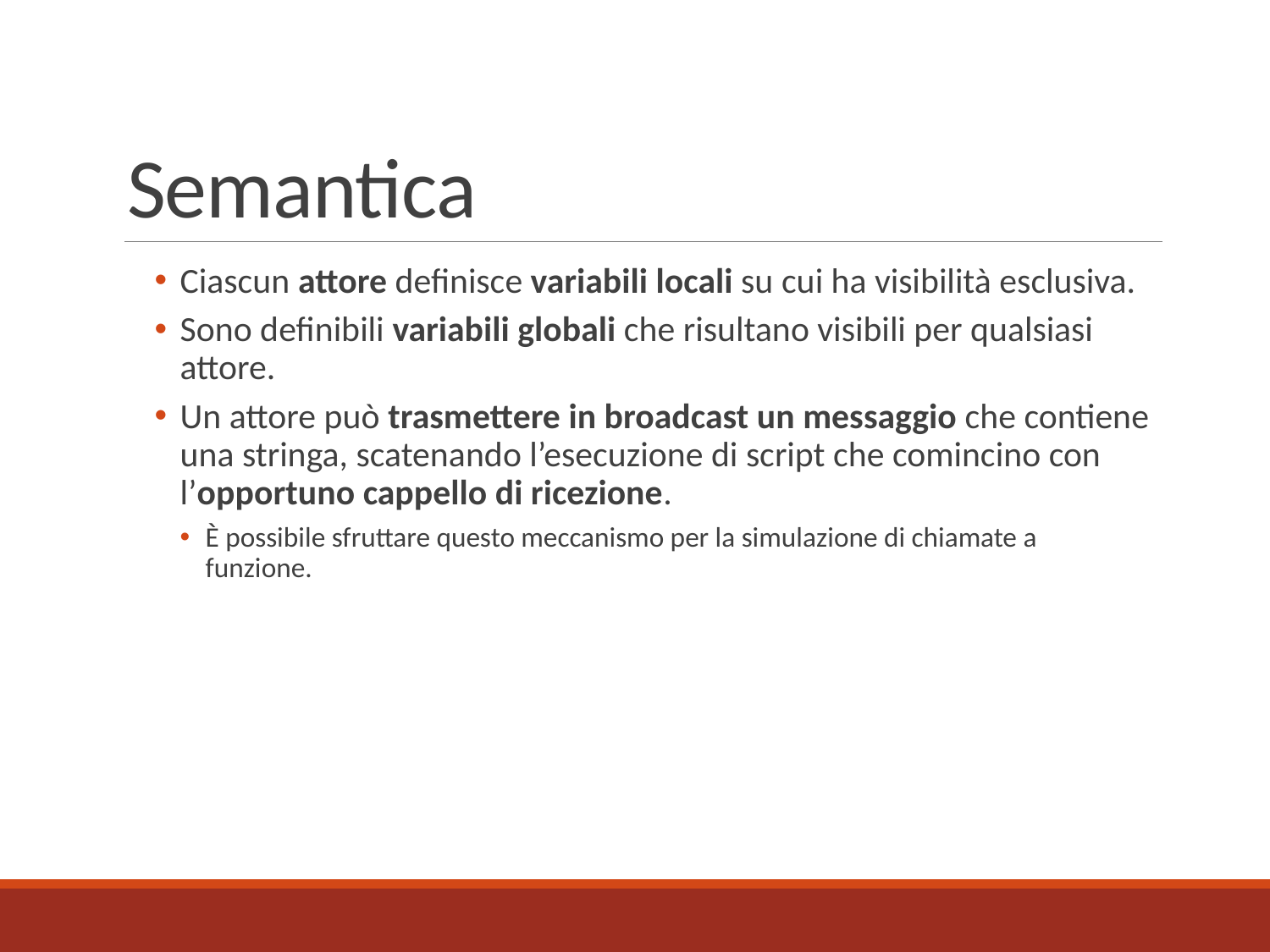

# Semantica
Ciascun attore definisce variabili locali su cui ha visibilità esclusiva.
Sono definibili variabili globali che risultano visibili per qualsiasi attore.
Un attore può trasmettere in broadcast un messaggio che contiene una stringa, scatenando l’esecuzione di script che comincino con l’opportuno cappello di ricezione.
È possibile sfruttare questo meccanismo per la simulazione di chiamate a funzione.